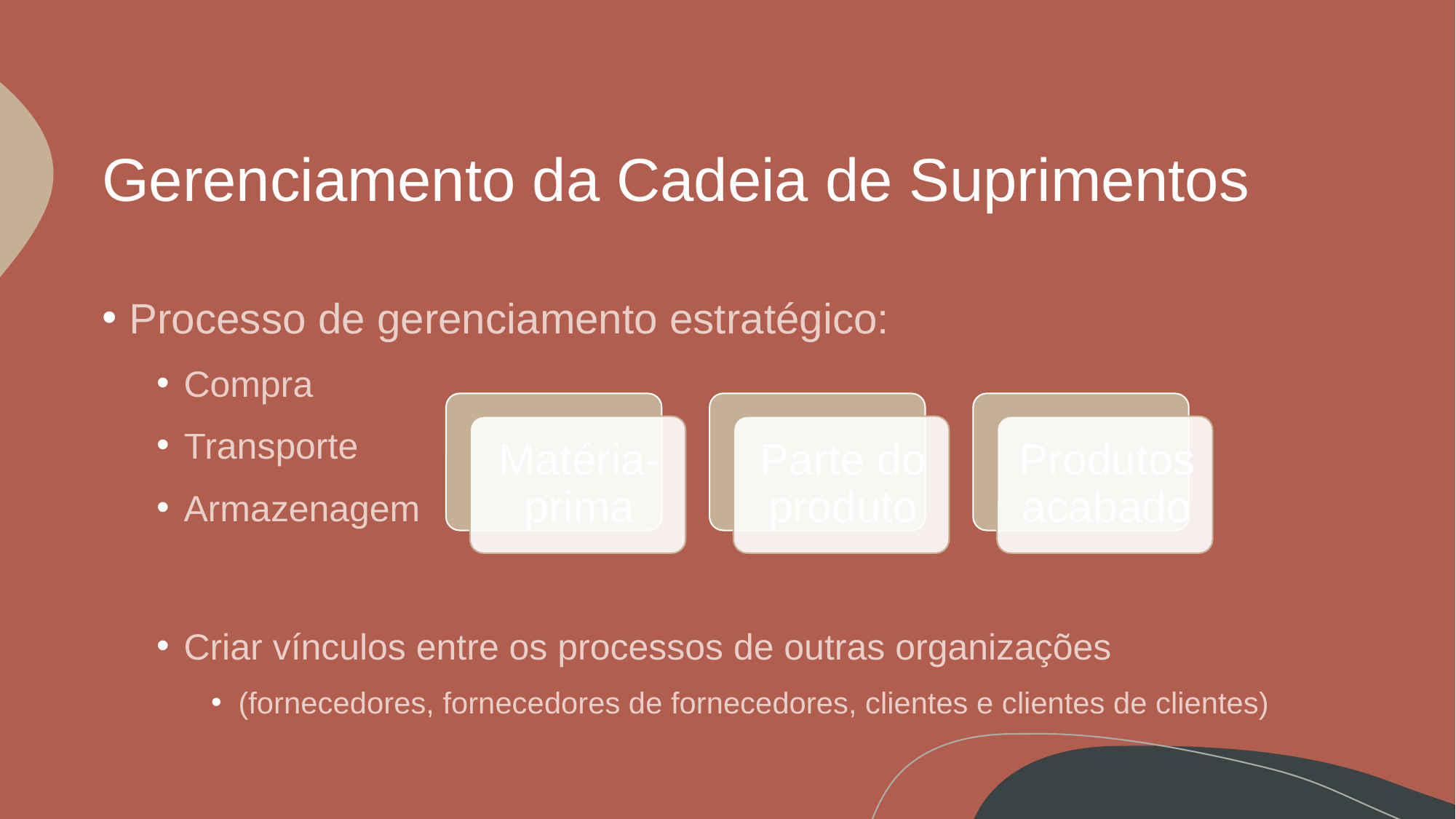

# Gerenciamento da Cadeia de Suprimentos
Matéria-prima
Parte do produto
Produtos acabado
Processo de gerenciamento estratégico:
Compra
Transporte
Armazenagem

Criar vínculos entre os processos de outras organizações
(fornecedores, fornecedores de fornecedores, clientes e clientes de clientes)